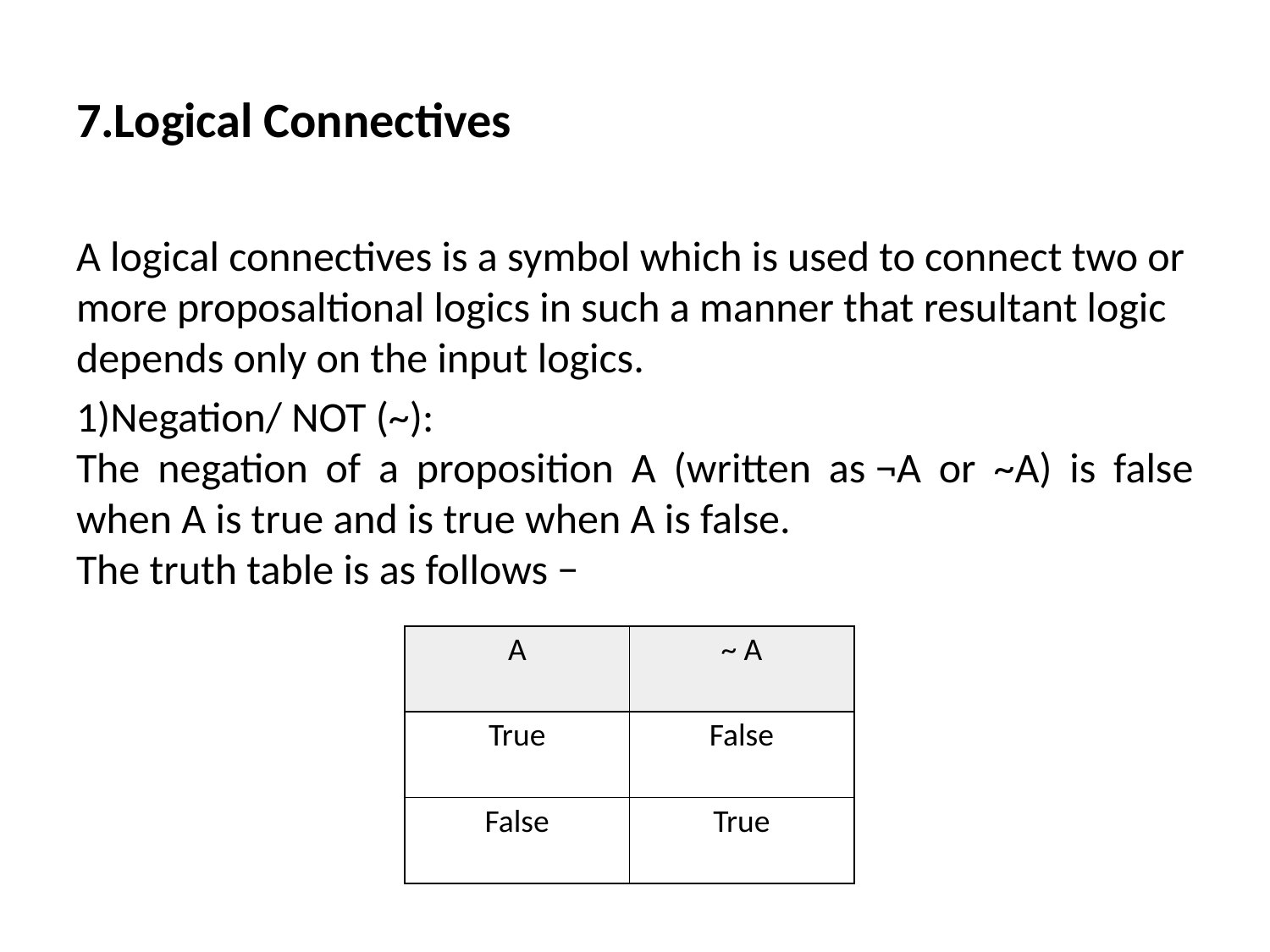

# 7.Logical Connectives
A logical connectives is a symbol which is used to connect two or more proposaltional logics in such a manner that resultant logic depends only on the input logics.
1)Negation/ NOT (~):
The negation of a proposition A (written as ¬A or ~A) is false when A is true and is true when A is false.
The truth table is as follows −

| A | ~ A |
| --- | --- |
| True | False |
| False | True |